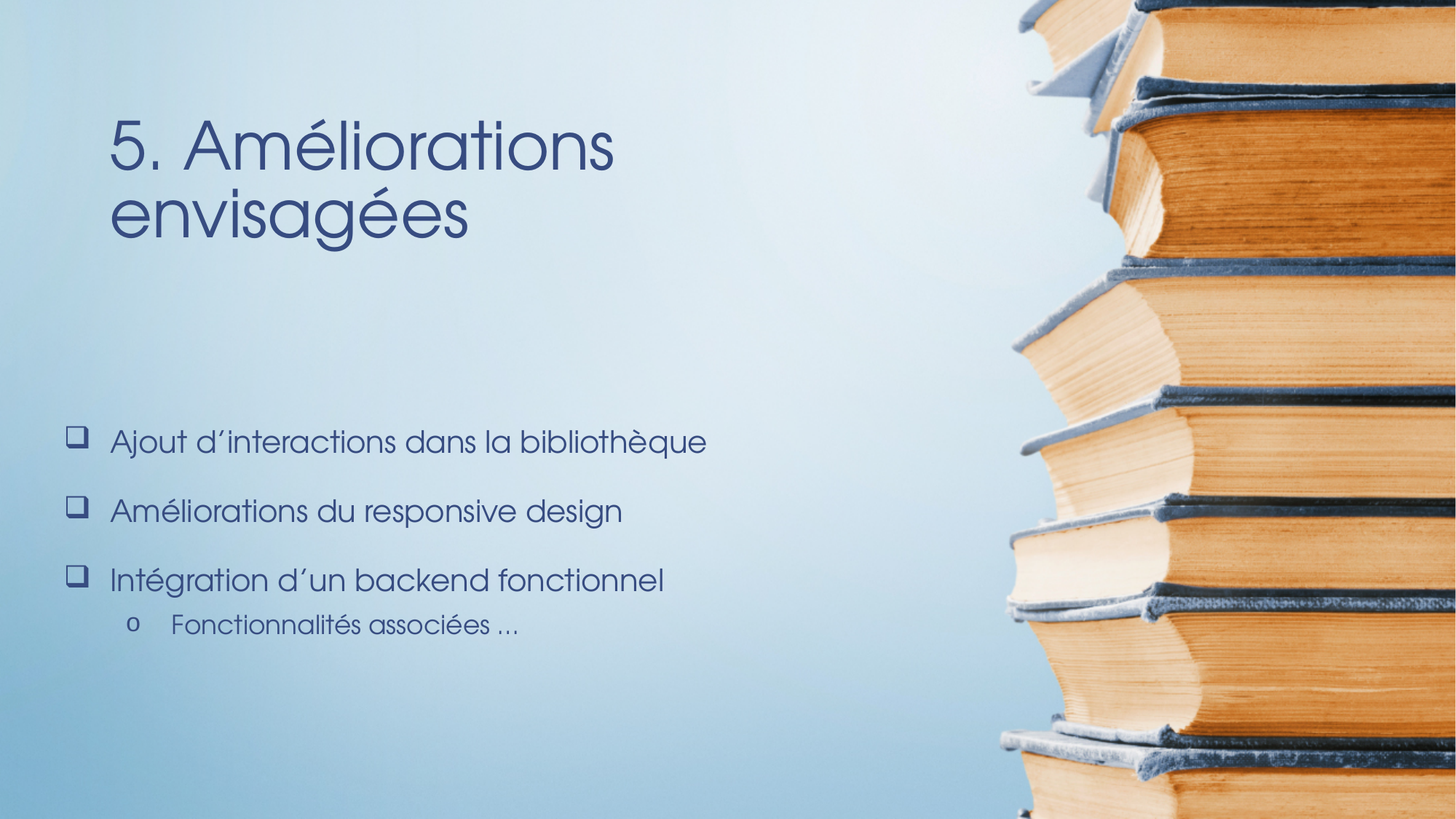

# 5. Améliorations envisagées
Ajout d’interactions dans la bibliothèque

Améliorations du responsive design

Intégration d’un backend fonctionnel
Fonctionnalités associées …